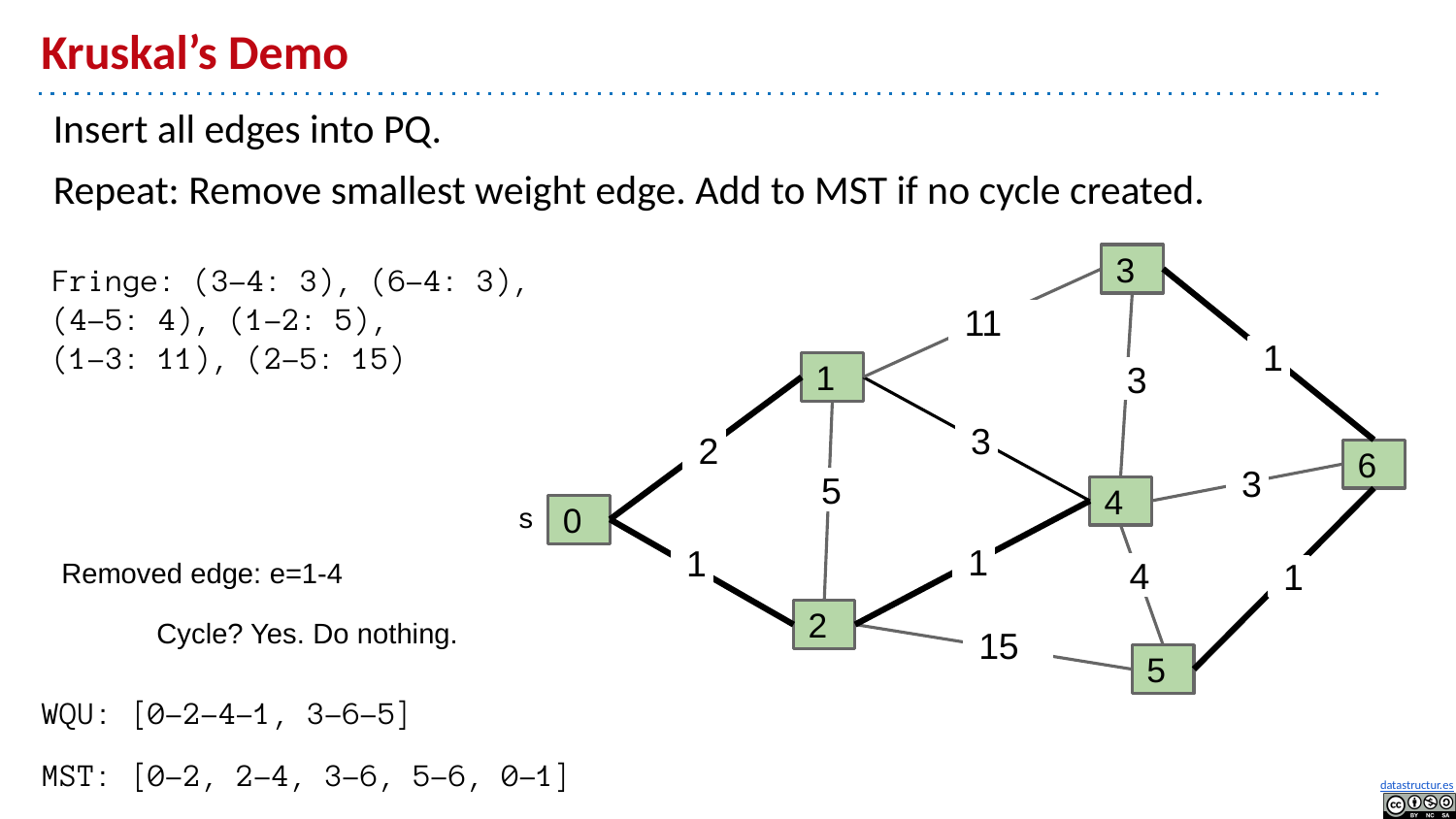

# Kruskal’s Demo
Insert all edges into PQ.
Repeat: Remove smallest weight edge. Add to MST if no cycle created.
Fringe: (3-4: 3), (6-4: 3),
(4-5: 4), (1-2: 5),
(1-3: 11), (2-5: 15)
3
11
1
1
3
3
2
6
3
5
4
s
0
Removed edge: e=1-4
1
1
4
1
2
Cycle? Yes. Do nothing.
15
5
WQU: [0-2-4-1, 3-6-5]
MST: [0-2, 2-4, 3-6, 5-6, 0-1]